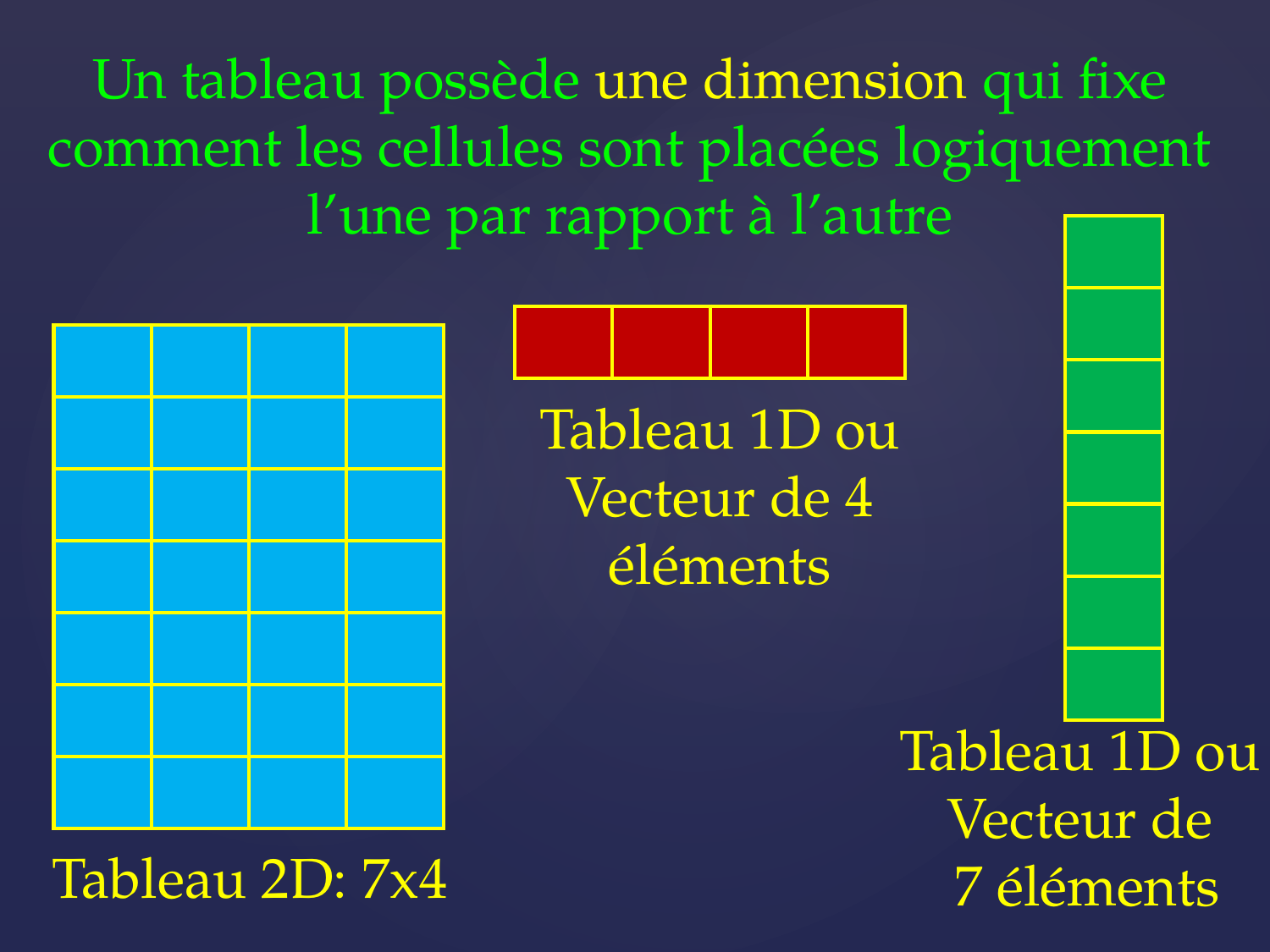

Un tableau possède une dimension qui fixe comment les cellules sont placées logiquement l’une par rapport à l’autre
|  |
| --- |
|  |
|  |
|  |
|  |
|  |
|  |
|  |  |  |  |
| --- | --- | --- | --- |
|  |  |  |  |
| --- | --- | --- | --- |
|  |  |  |  |
|  |  |  |  |
|  |  |  |  |
|  |  |  |  |
|  |  |  |  |
|  |  |  |  |
Tableau 1D ou Vecteur de 4 éléments
Tableau 1D ou Vecteur de
 7 éléments
Tableau 2D: 7x4